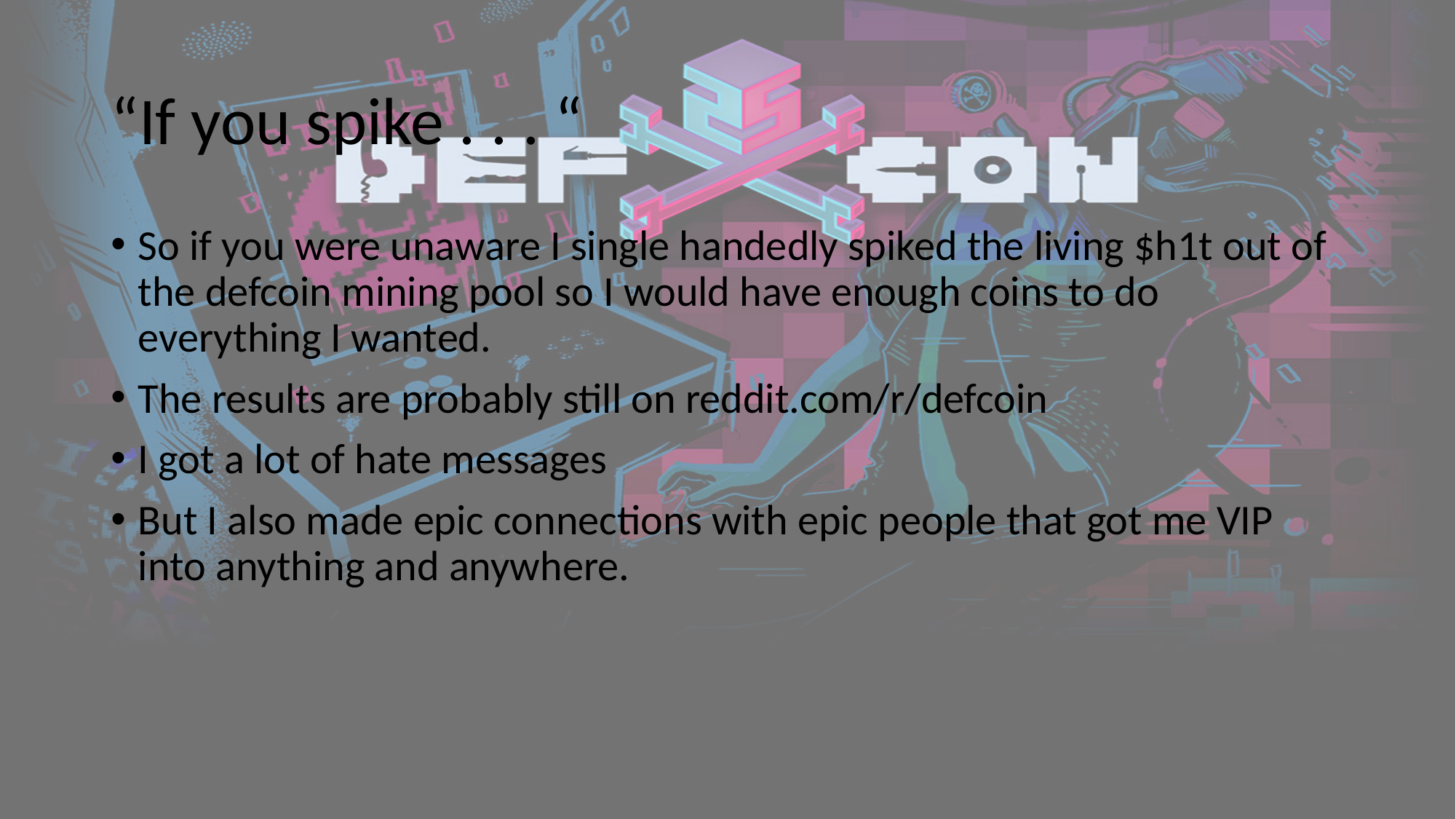

# “If you spike . . . “
So if you were unaware I single handedly spiked the living $h1t out of the defcoin mining pool so I would have enough coins to do everything I wanted.
The results are probably still on reddit.com/r/defcoin
I got a lot of hate messages
But I also made epic connections with epic people that got me VIP into anything and anywhere.